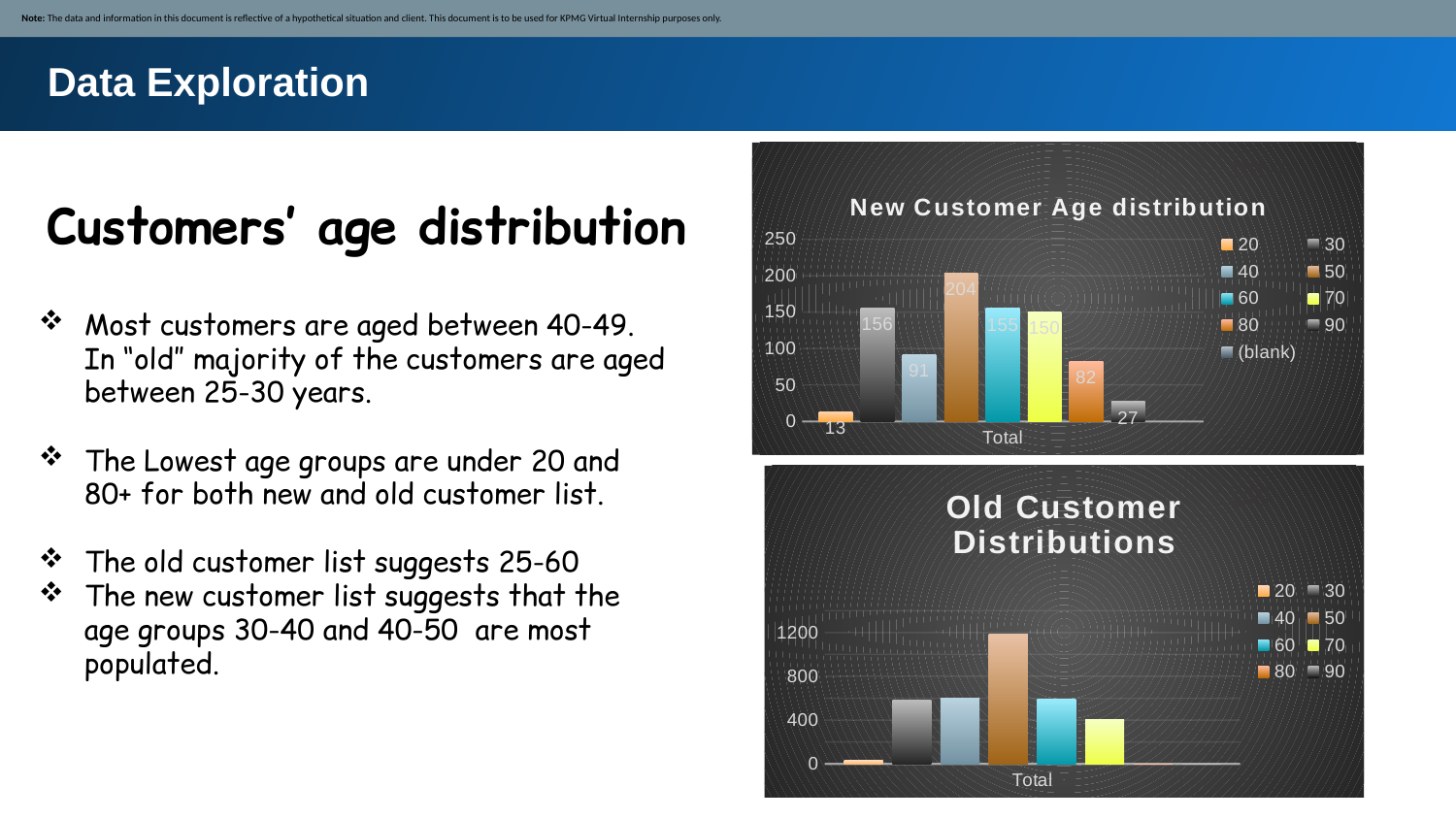

Note: The data and information in this document is reflective of a hypothetical situation and client. This document is to be used for KPMG Virtual Internship purposes only.
Data Exploration

### Chart: New Customer Age distribution

| Category | 20 | 30 | 40 | 50 | 60 | 70 | 80 | 90 | (blank) |
|---|---|---|---|---|---|---|---|---|---|
| Total | 13.0 | 156.0 | 91.0 | 204.0 | 155.0 | 150.0 | 82.0 | 27.0 | None |
new
Customers’ age distribution
Most customers are aged between 40-49. In “old” majority of the customers are aged between 25-30 years.

The Lowest age groups are under 20 and 80+ for both new and old customer list.

The old customer list suggests 25-60
The new customer list suggests that the age groups 30-40 and 40-50  are most populated.

### Chart: Old Customer Distributions

| Category | 20 | 30 | 40 | 50 | 60 | 70 | 80 | 90 |
|---|---|---|---|---|---|---|---|---|
| Total | 37.0 | 586.0 | 601.0 | 1184.0 | 592.0 | 409.0 | 2.0 | 2.0 |
old